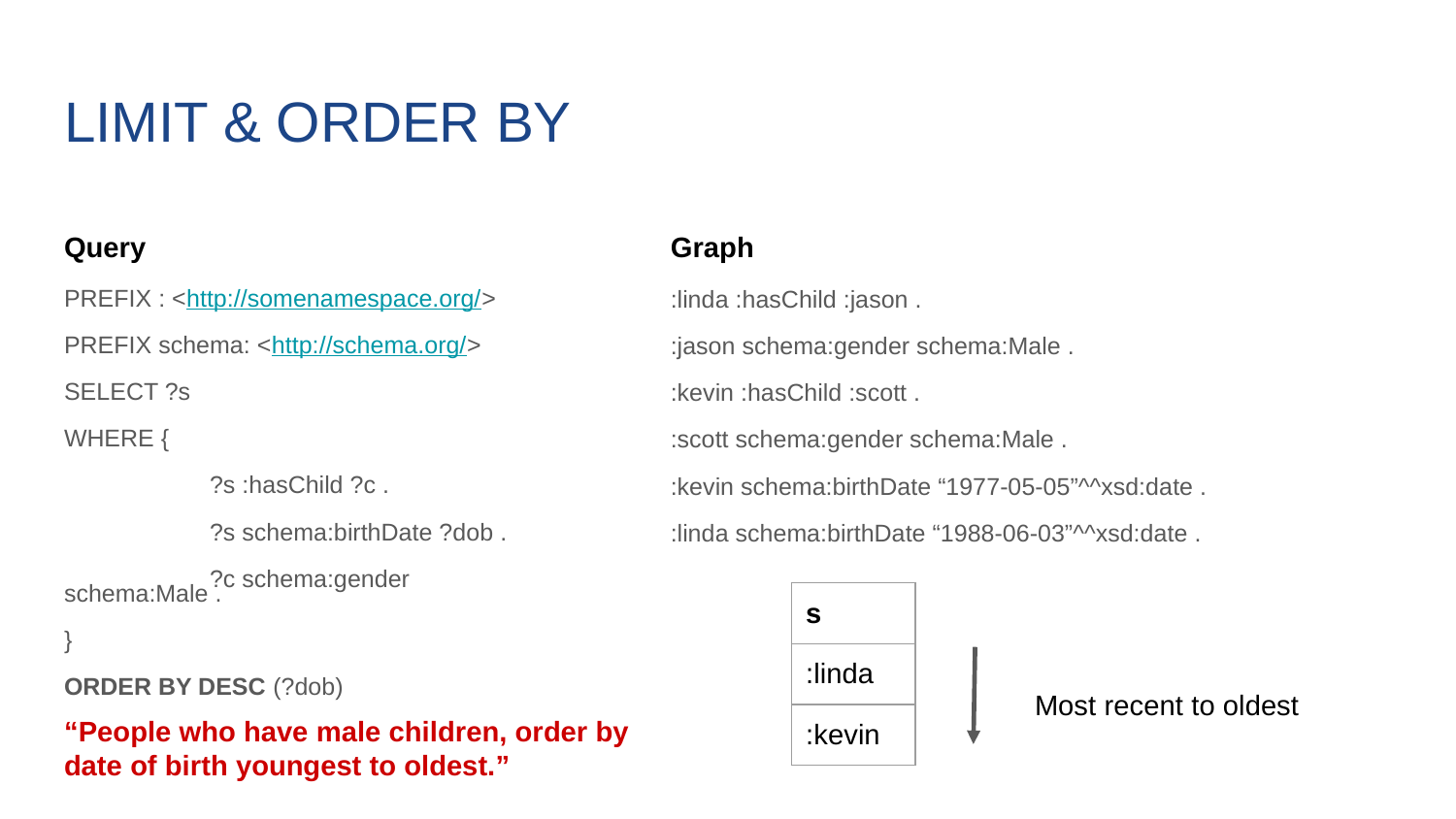

# LIMIT & ORDER BY
Query
Graph
PREFIX : <http://somenamespace.org/>
PREFIX schema: <http://schema.org/>
SELECT ?s
WHERE {
	?s :hasChild ?c .
	?s schema:birthDate ?dob .
	?c schema:gender schema:Male .
}
ORDER BY DESC (?dob)
:linda :hasChild :jason .
:jason schema:gender schema:Male .
:kevin :hasChild :scott .
:scott schema:gender schema:Male .
:kevin schema:birthDate “1977-05-05”^^xsd:date .
:linda schema:birthDate “1988-06-03”^^xsd:date .

| s |
| --- |
| :linda |
| :kevin |
Most recent to oldest
“People who have male children, order by date of birth youngest to oldest.”